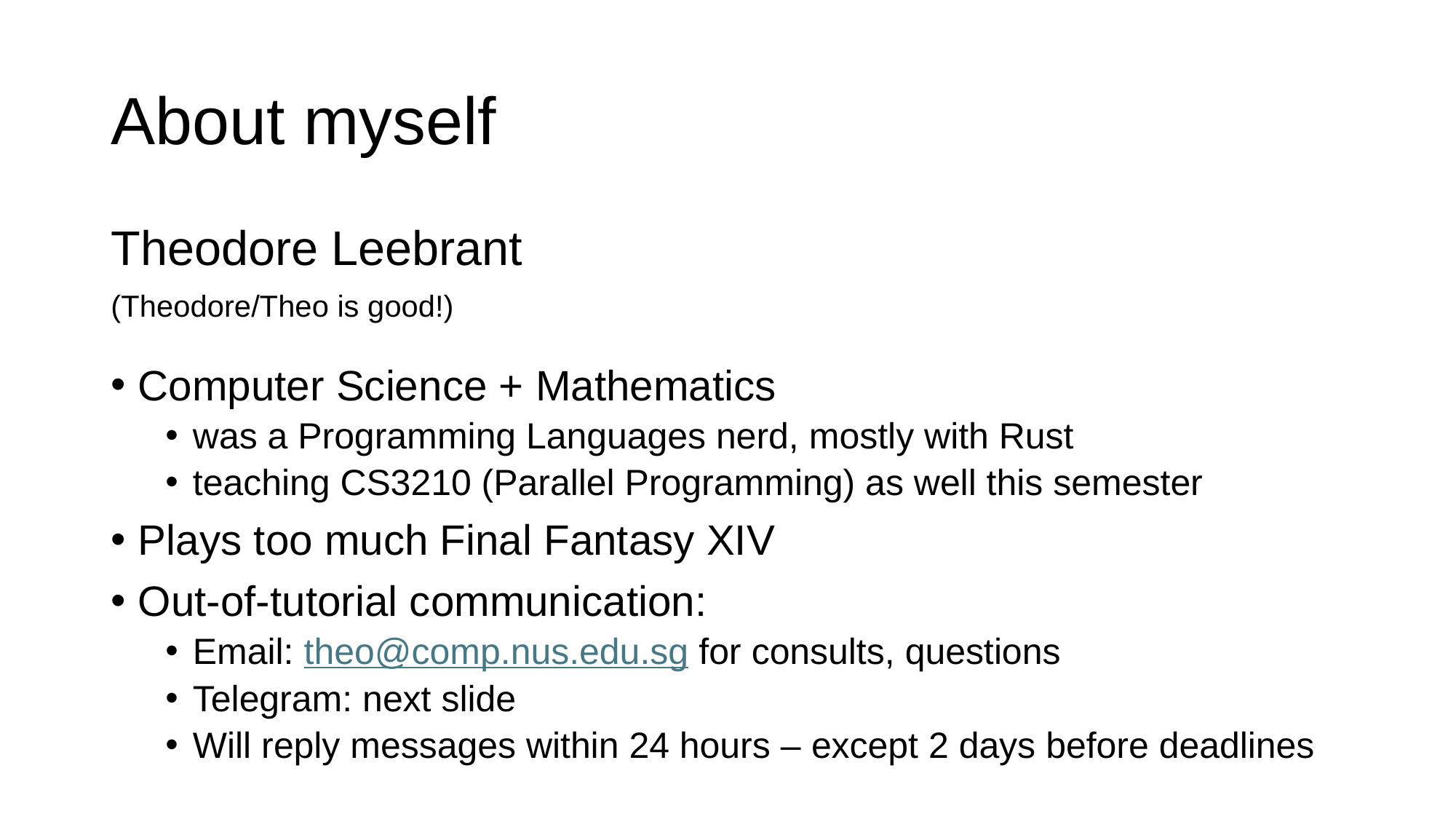

# About myself
Theodore Leebrant
(Theodore/Theo is good!)

Computer Science + Mathematics
was a Programming Languages nerd, mostly with Rust
teaching CS3210 (Parallel Programming) as well this semester
Plays too much Final Fantasy XIV
Out-of-tutorial communication:
Email: theo@comp.nus.edu.sg for consults, questions
Telegram: next slide
Will reply messages within 24 hours – except 2 days before deadlines